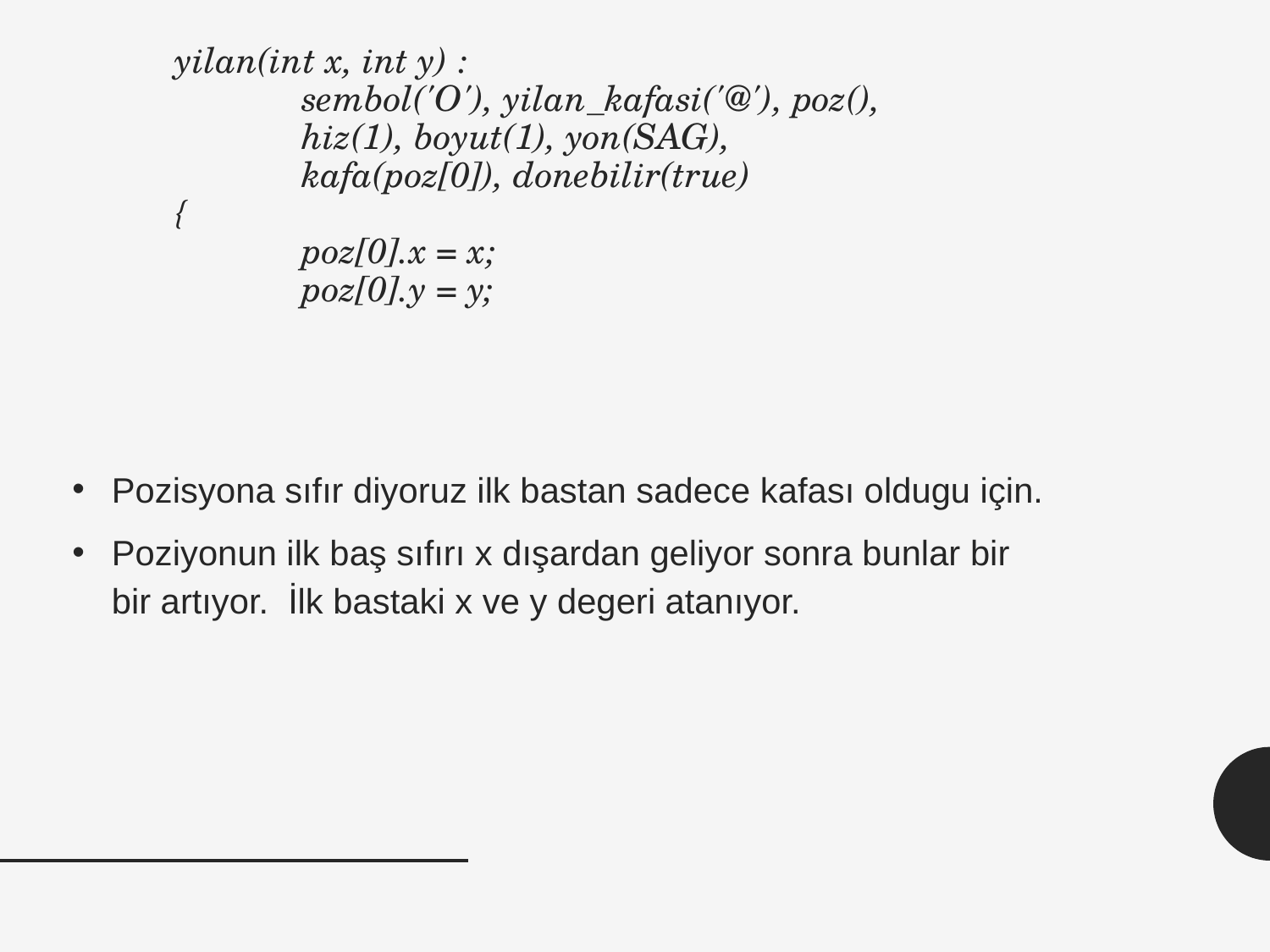

# yilan(int x, int y) : sembol('O'), yilan_kafasi('@'), poz(), hiz(1), boyut(1), yon(SAG), kafa(poz[0]), donebilir(true) { poz[0].x = x; poz[0].y = y;
Pozisyona sıfır diyoruz ilk bastan sadece kafası oldugu için.
Poziyonun ilk baş sıfırı x dışardan geliyor sonra bunlar bir bir artıyor.  İlk bastaki x ve y degeri atanıyor.